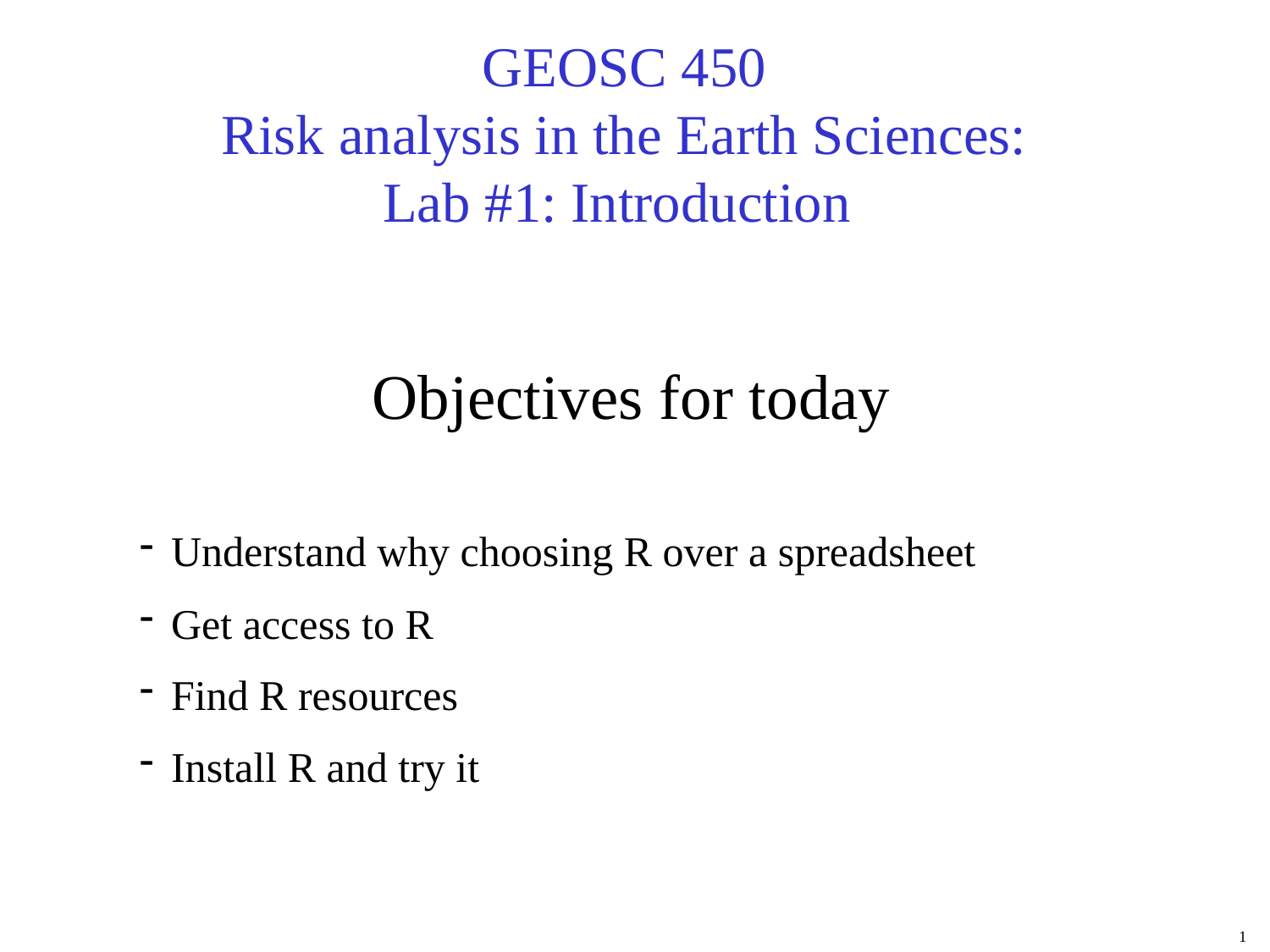

# GEOSC 450 Risk analysis in the Earth Sciences: Lab #1: Introduction
Objectives for today

Understand why choosing R over a spreadsheet
Get access to R
Find R resources
Install R and try it
1